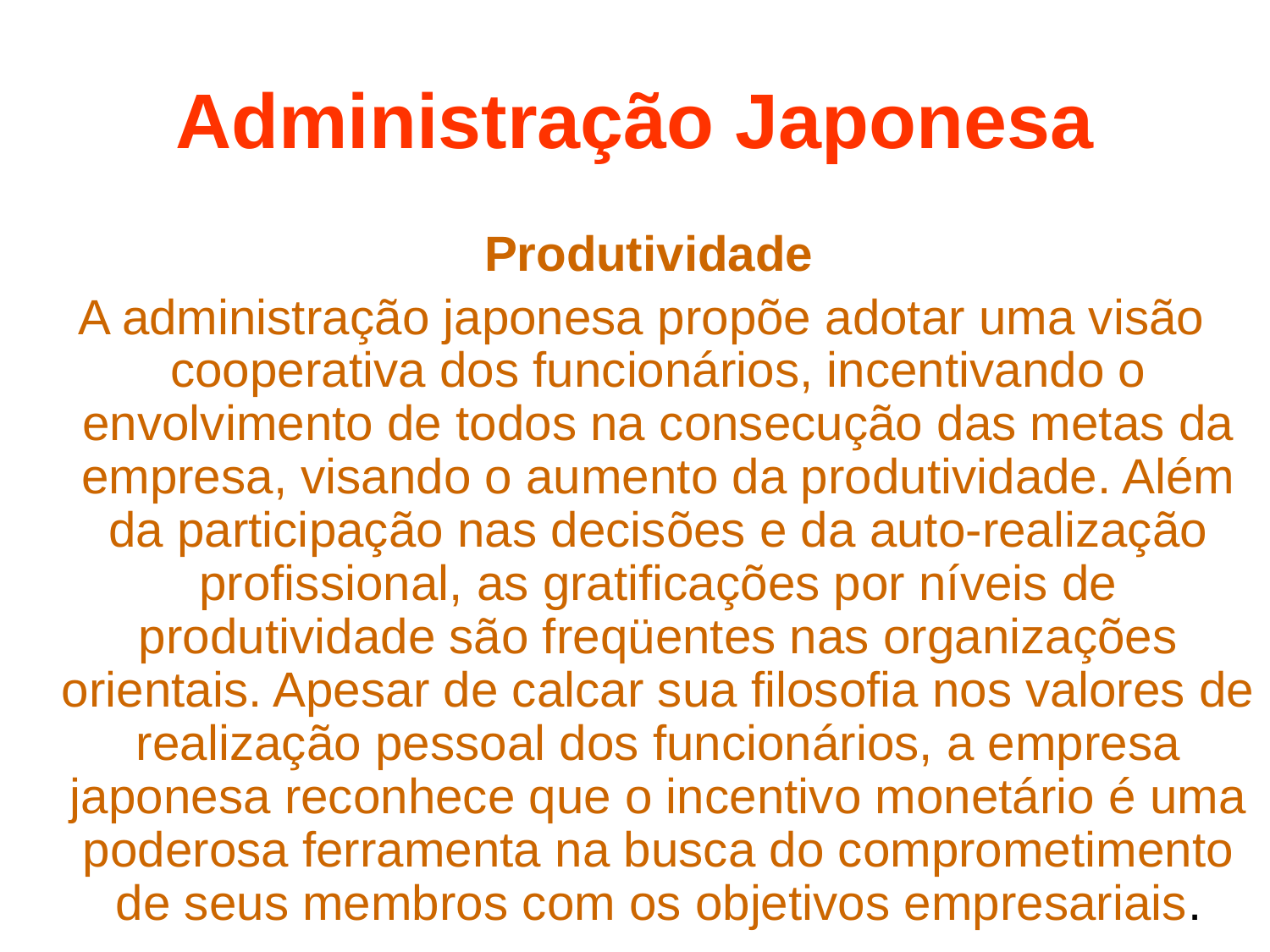

# Administração Japonesa
   Produtividade
 A administração japonesa propõe adotar uma visão cooperativa dos funcionários, incentivando o envolvimento de todos na consecução das metas da empresa, visando o aumento da produtividade. Além da participação nas decisões e da auto-realização profissional, as gratificações por níveis de produtividade são freqüentes nas organizações orientais. Apesar de calcar sua filosofia nos valores de realização pessoal dos funcionários, a empresa japonesa reconhece que o incentivo monetário é uma poderosa ferramenta na busca do comprometimento de seus membros com os objetivos empresariais.